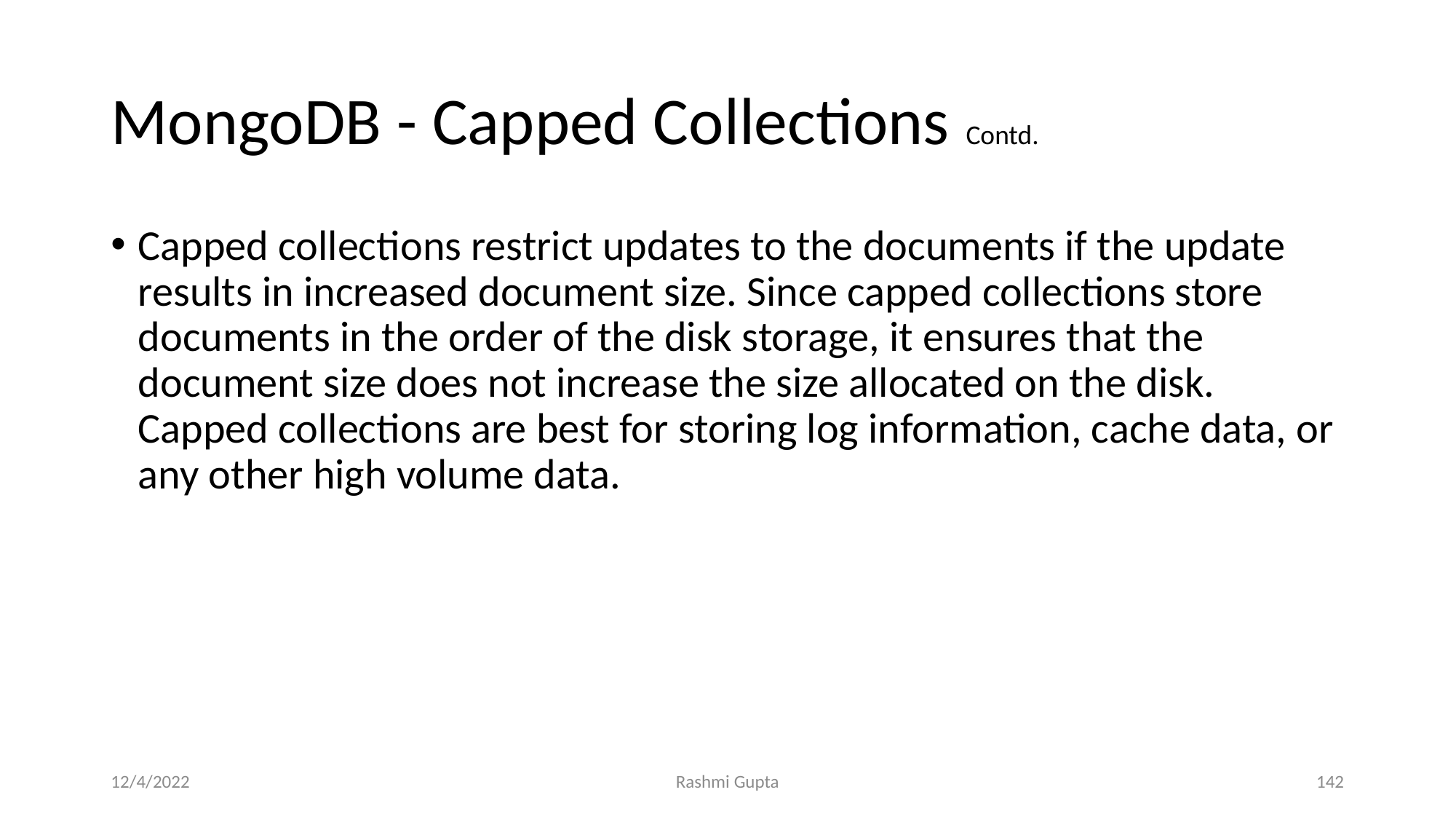

# MongoDB - Capped Collections Contd.
Capped collections restrict updates to the documents if the update results in increased document size. Since capped collections store documents in the order of the disk storage, it ensures that the document size does not increase the size allocated on the disk. Capped collections are best for storing log information, cache data, or any other high volume data.
12/4/2022
Rashmi Gupta
142